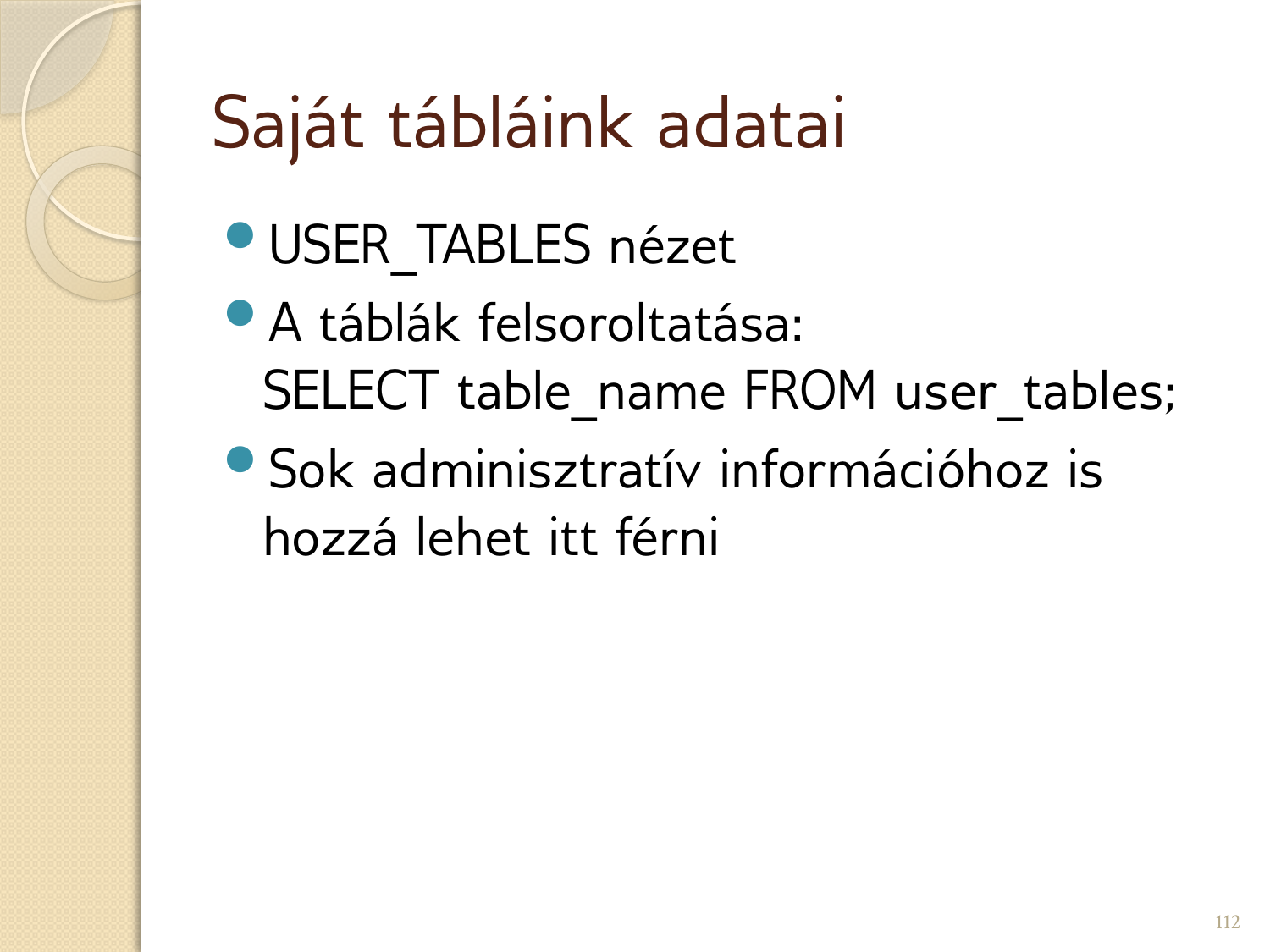

# Saját tábláink adatai
USER_TABLES nézet
A táblák felsoroltatása:
SELECT table_name FROM user_tables;
Sok adminisztratív információhoz is hozzá lehet itt férni
112